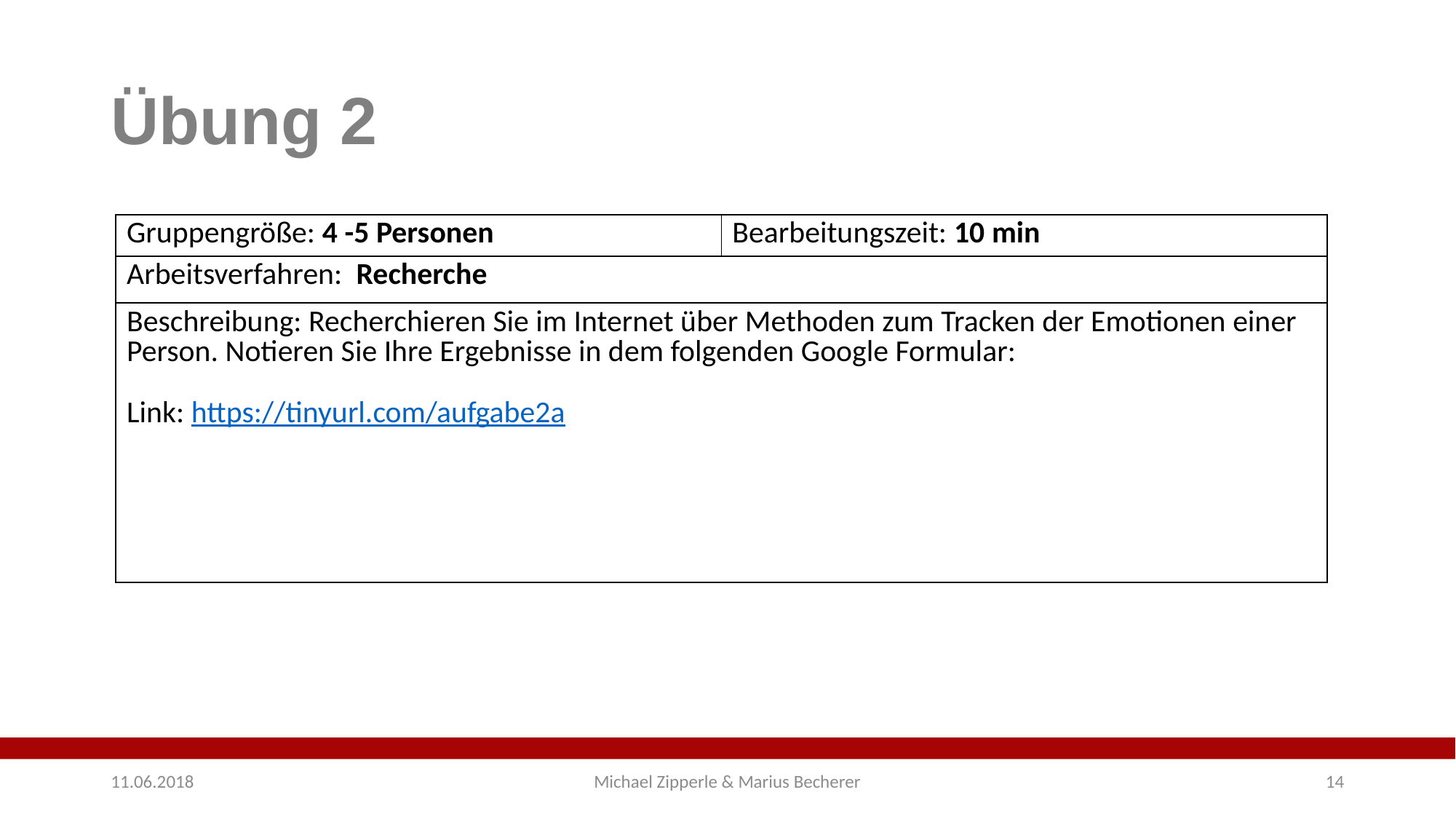

# Übung 2
| Gruppengröße: 4 -5 Personen | Bearbeitungszeit: 10 min |
| --- | --- |
| Arbeitsverfahren: Recherche |  |
| Beschreibung: Recherchieren Sie im Internet über Methoden zum Tracken der Emotionen einer Person. Notieren Sie Ihre Ergebnisse in dem folgenden Google Formular: Link: https://tinyurl.com/aufgabe2a |  |
11.06.2018
Michael Zipperle & Marius Becherer
14